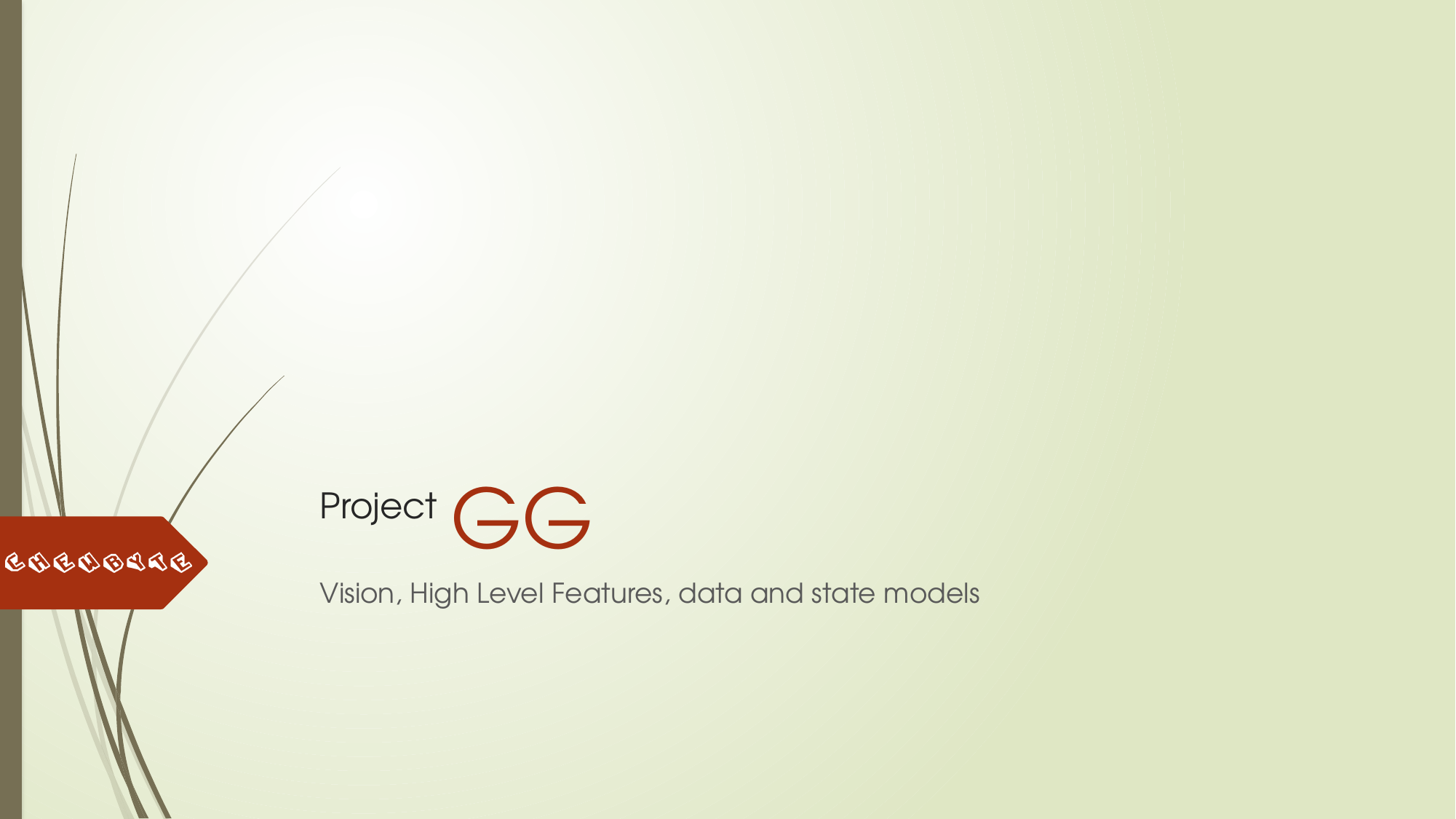

# Project GG
Vision, High Level Features, data and state models